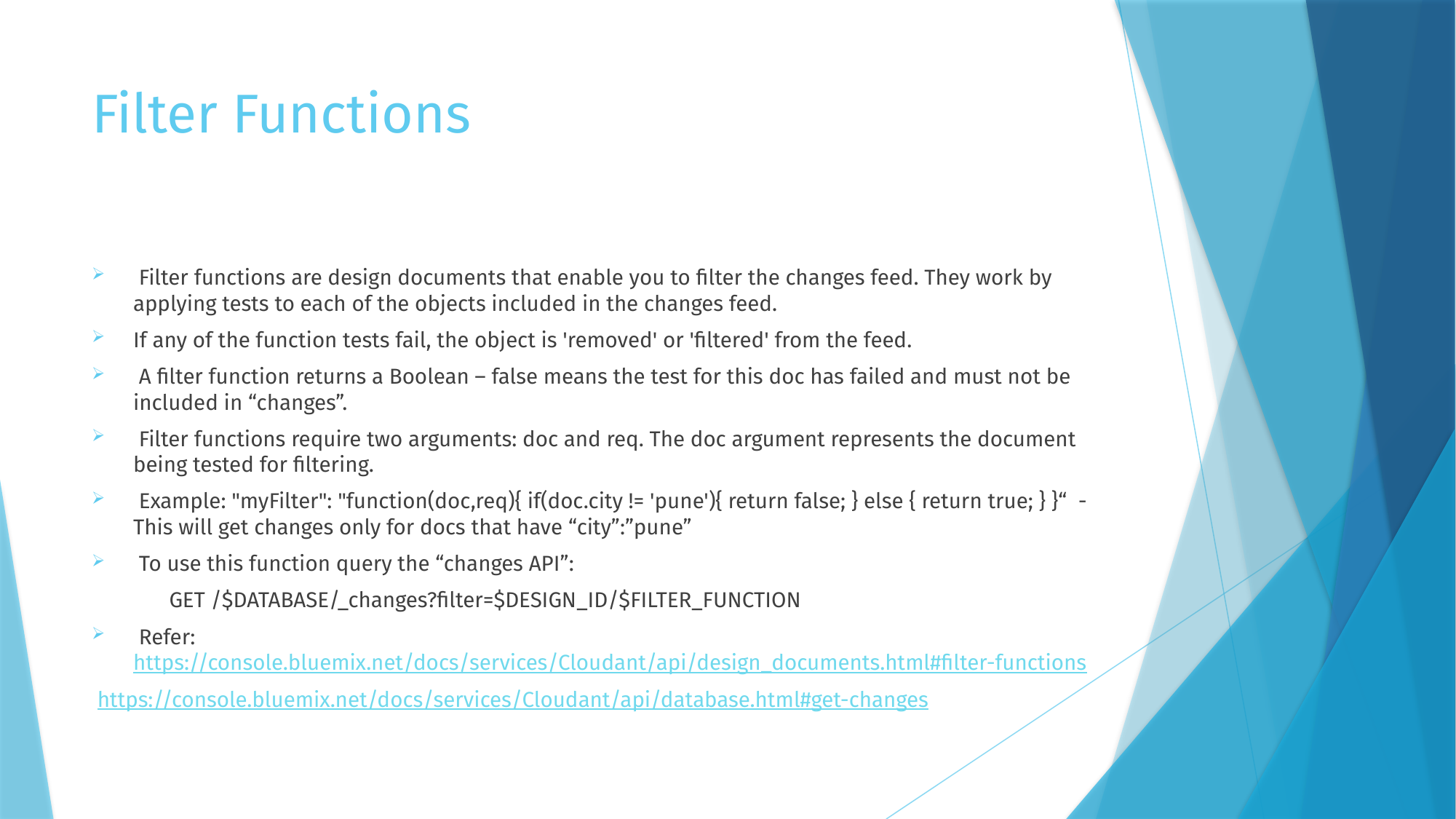

# Filter Functions
 Filter functions are design documents that enable you to filter the changes feed. They work by applying tests to each of the objects included in the changes feed.
If any of the function tests fail, the object is 'removed' or 'filtered' from the feed.
 A filter function returns a Boolean – false means the test for this doc has failed and must not be included in “changes”.
 Filter functions require two arguments: doc and req. The doc argument represents the document being tested for filtering.
 Example: "myFilter": "function(doc,req){ if(doc.city != 'pune'){ return false; } else { return true; } }“  - This will get changes only for docs that have “city”:”pune”
 To use this function query the “changes API”:
	GET /$DATABASE/_changes?filter=$DESIGN_ID/$FILTER_FUNCTION
 Refer: https://console.bluemix.net/docs/services/Cloudant/api/design_documents.html#filter-functions
 https://console.bluemix.net/docs/services/Cloudant/api/database.html#get-changes